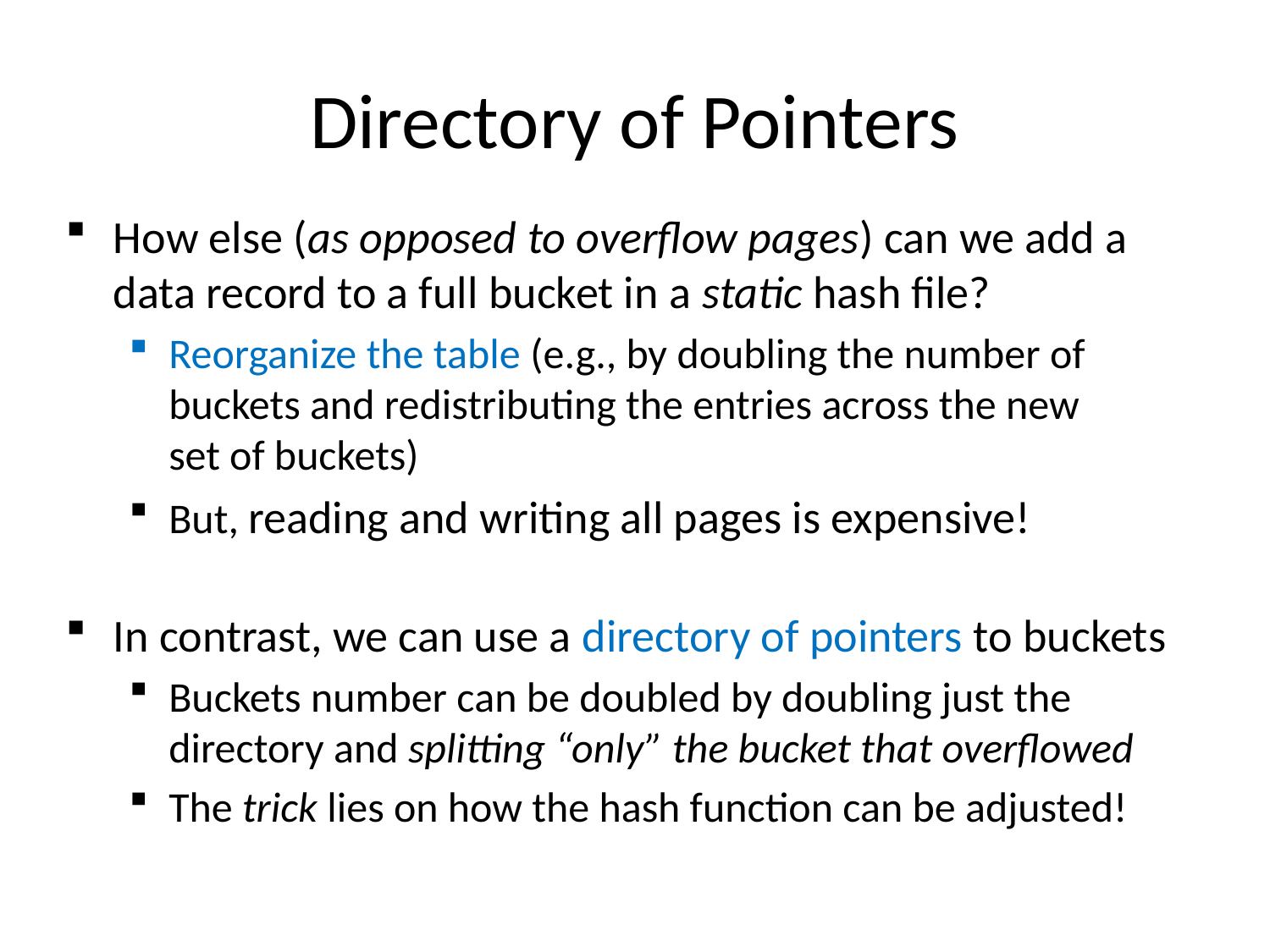

# Directory of Pointers
How else (as opposed to overflow pages) can we add a data record to a full bucket in a static hash file?
Reorganize the table (e.g., by doubling the number of buckets and redistributing the entries across the new
set of buckets)
But, reading and writing all pages is expensive!

In contrast, we can use a directory of pointers to buckets
Buckets number can be doubled by doubling just the directory and splitting “only” the bucket that overflowed
The trick lies on how the hash function can be adjusted!